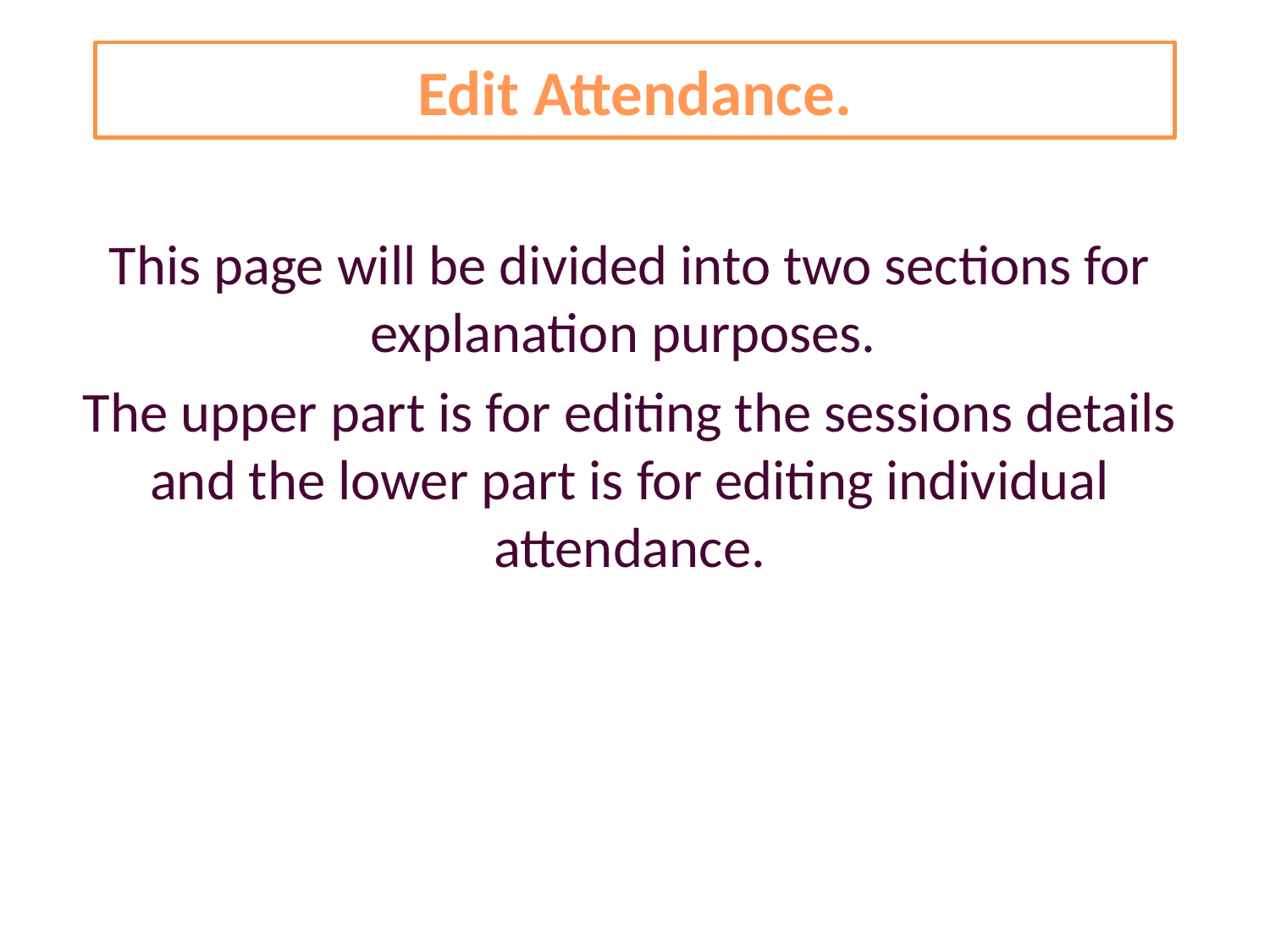

# Edit Attendance.
This page will be divided into two sections for explanation purposes.
The upper part is for editing the sessions details and the lower part is for editing individual attendance.